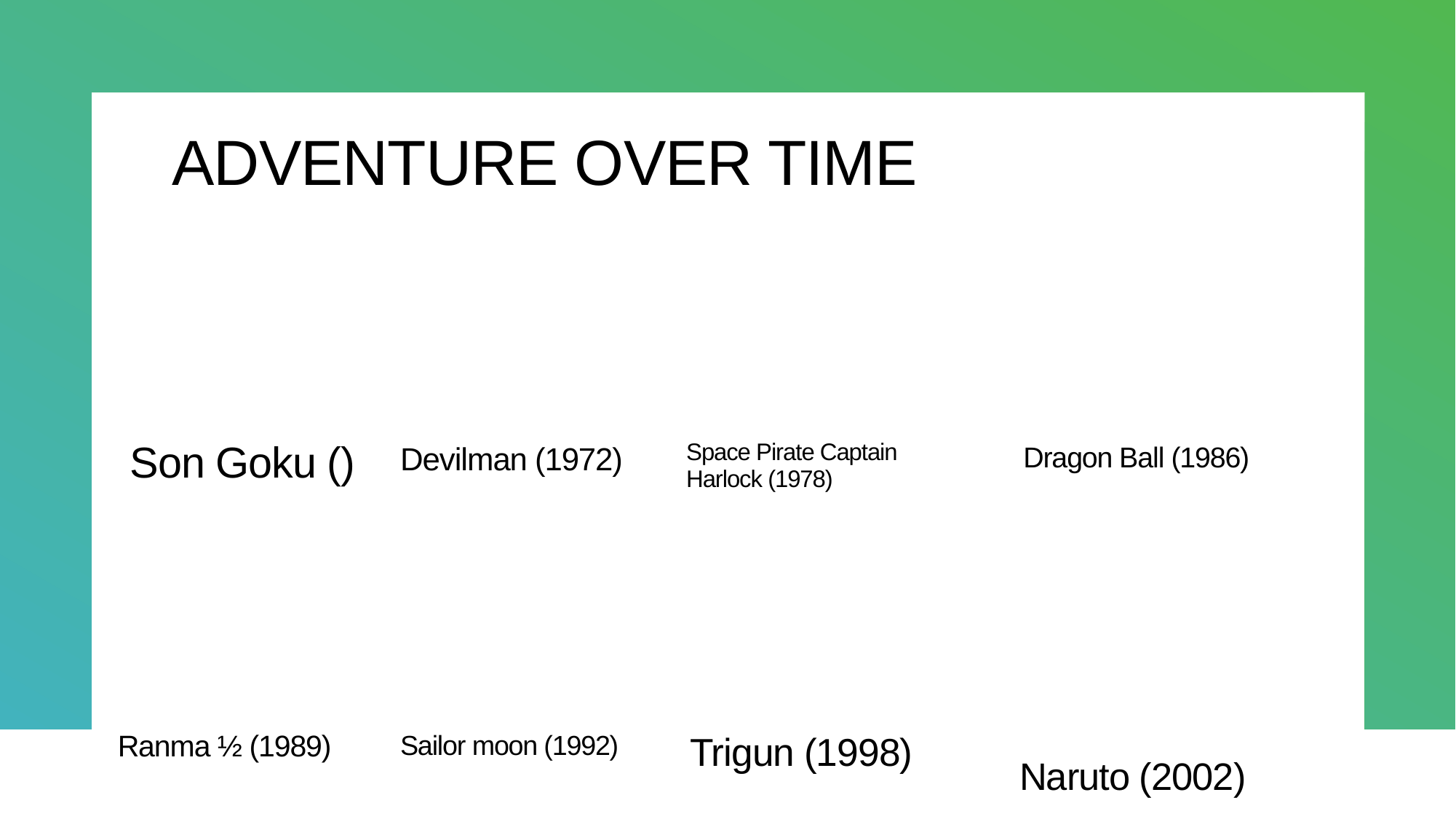

# ADVENTURE OVER TIME
Son Goku ()
Space Pirate Captain Harlock (1978)
Devilman (1972)
Dragon Ball (1986)
Ranma ½ (1989)
Sailor moon (1992)
Trigun (1998)
Naruto (2002)